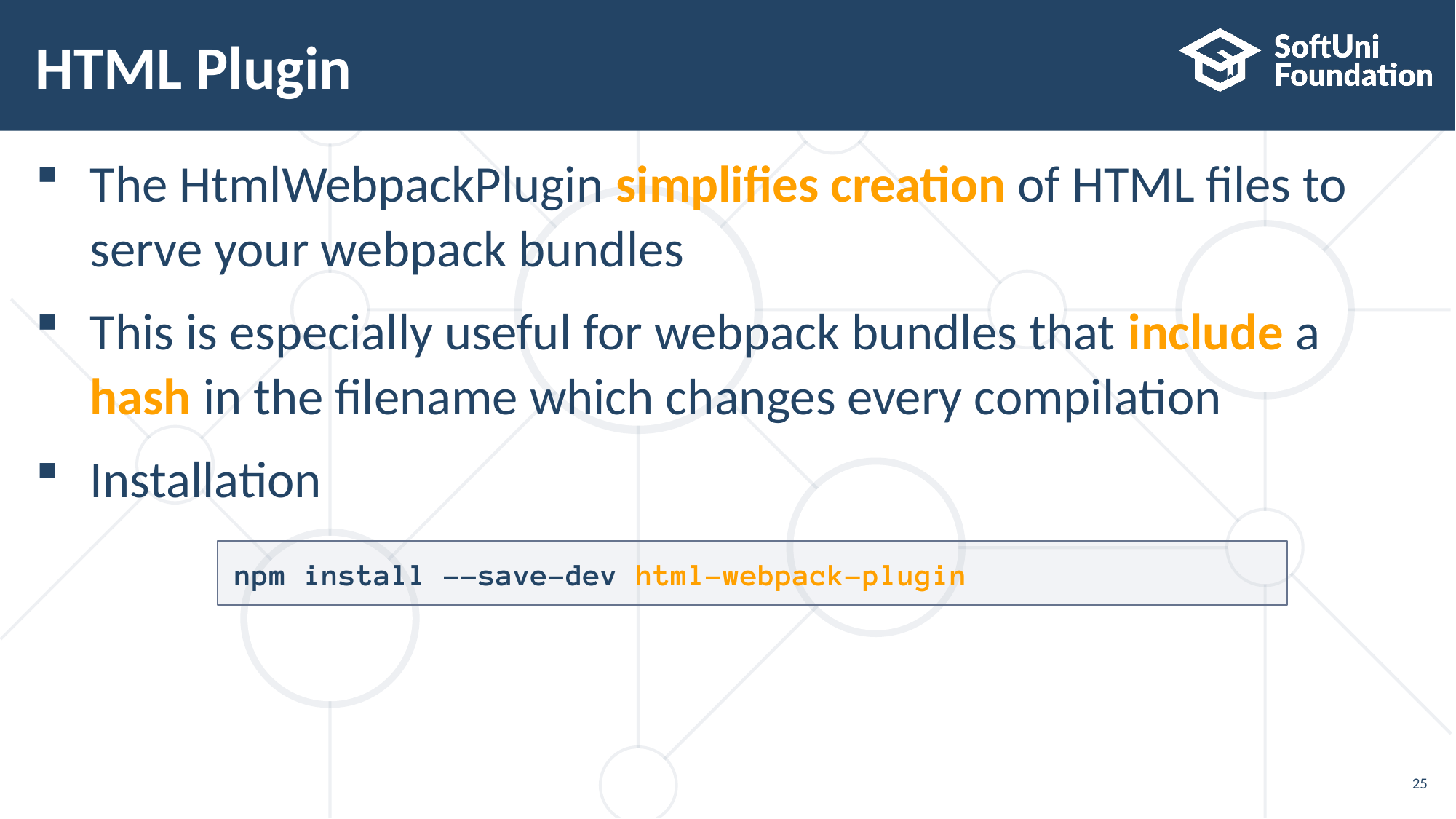

# HTML Plugin
The HtmlWebpackPlugin simplifies creation of HTML files to
serve your webpack bundles
This is especially useful for webpack bundles that include a
hash in the filename which changes every compilation
Installation
npm install --save-dev html-webpack-plugin
25